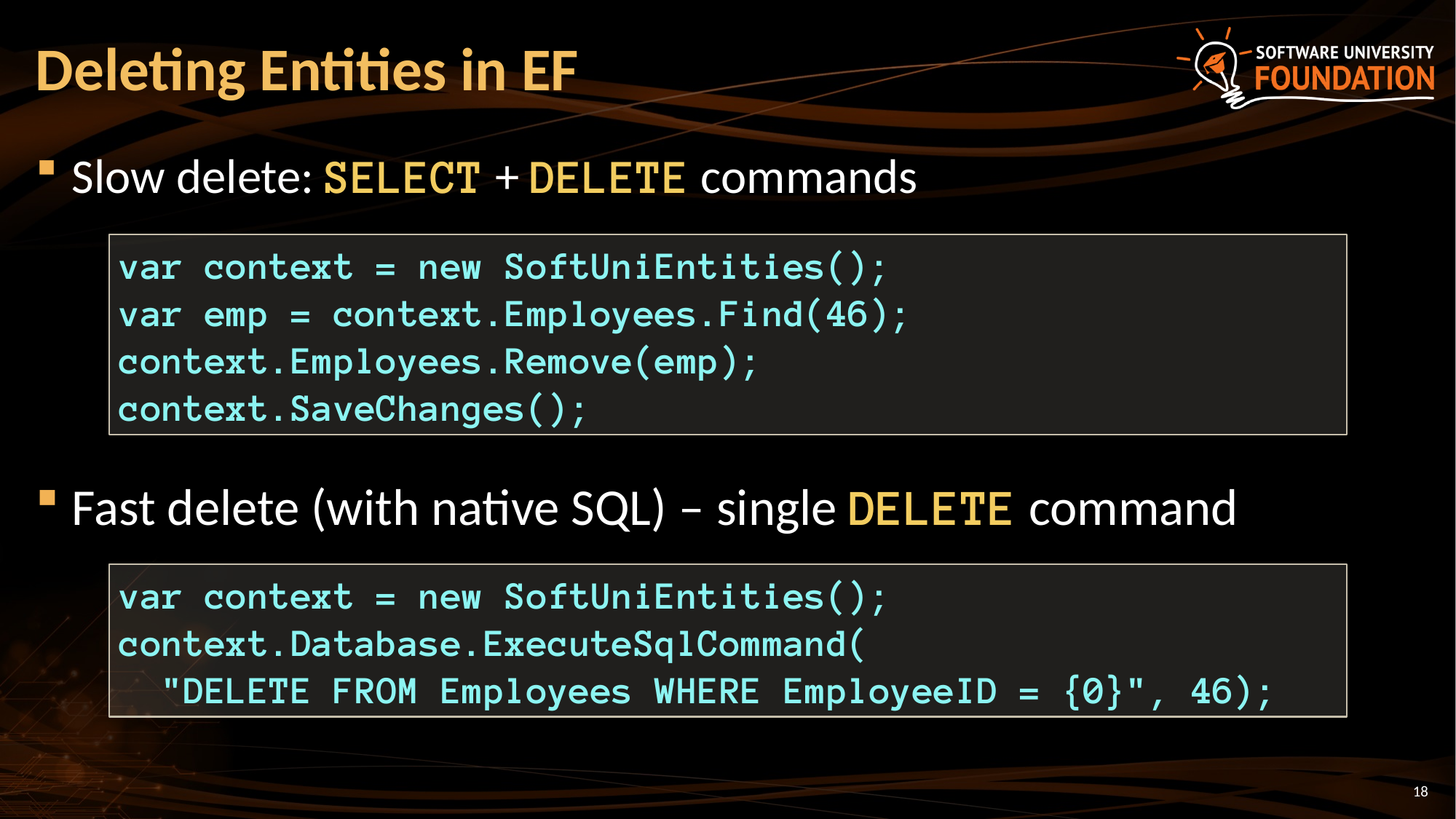

# Deleting Entities in EF
Slow delete: SELECT + DELETE commands

Fast delete (with native SQL) – single DELETE command
var context = new SoftUniEntities();
var emp = context.Employees.Find(46);
context.Employees.Remove(emp);
context.SaveChanges();
var context = new SoftUniEntities();
context.Database.ExecuteSqlCommand(
  "DELETE FROM Employees WHERE EmployeeID = {0}", 46);
18